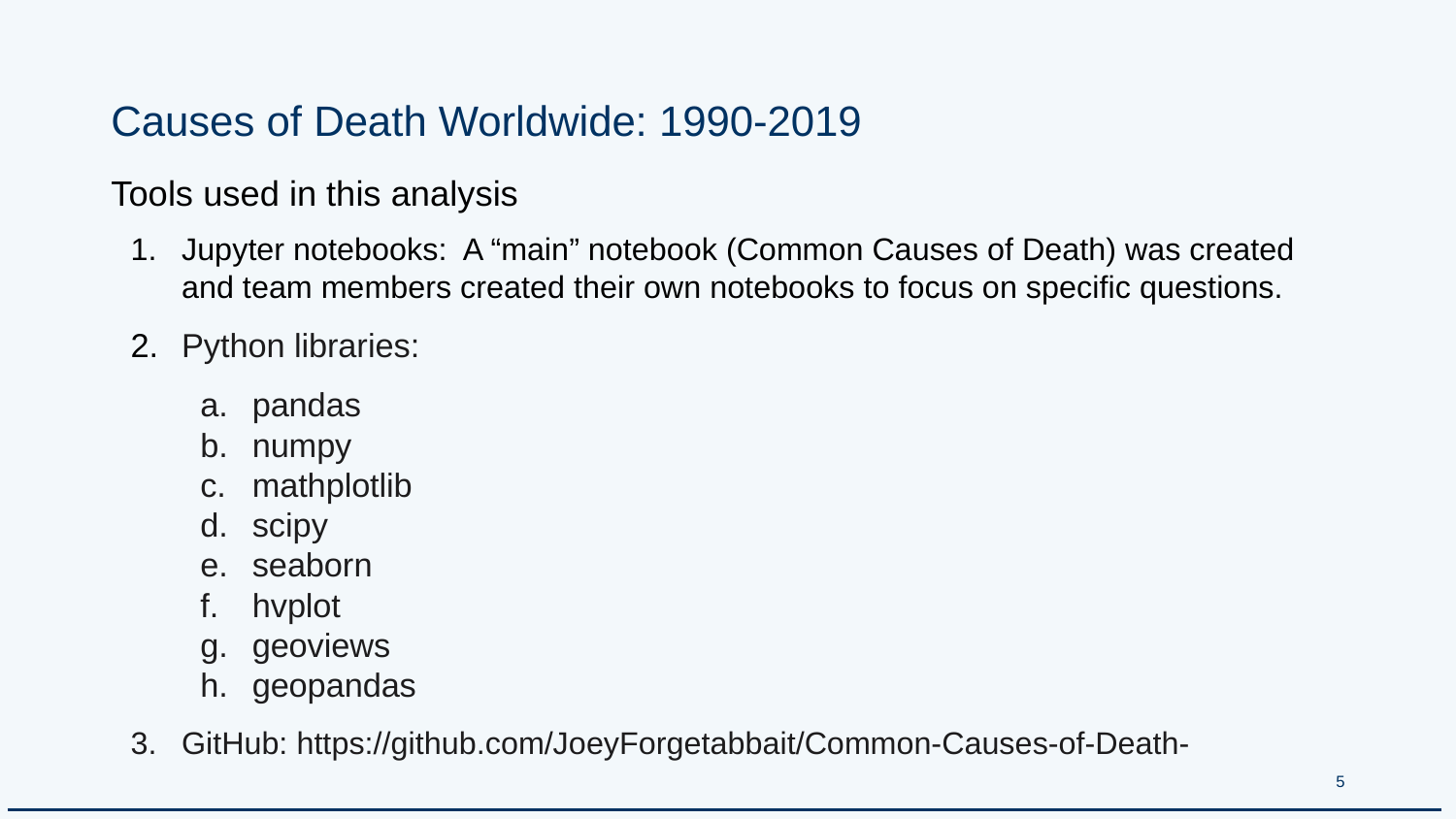

# Causes of Death Worldwide: 1990-2019
Tools used in this analysis
Jupyter notebooks:  A “main” notebook (Common Causes of Death) was created and team members created their own notebooks to focus on specific questions.
Python libraries:
pandas
numpy
mathplotlib
scipy
seaborn
hvplot
geoviews
geopandas
GitHub: https://github.com/JoeyForgetabbait/Common-Causes-of-Death-
5